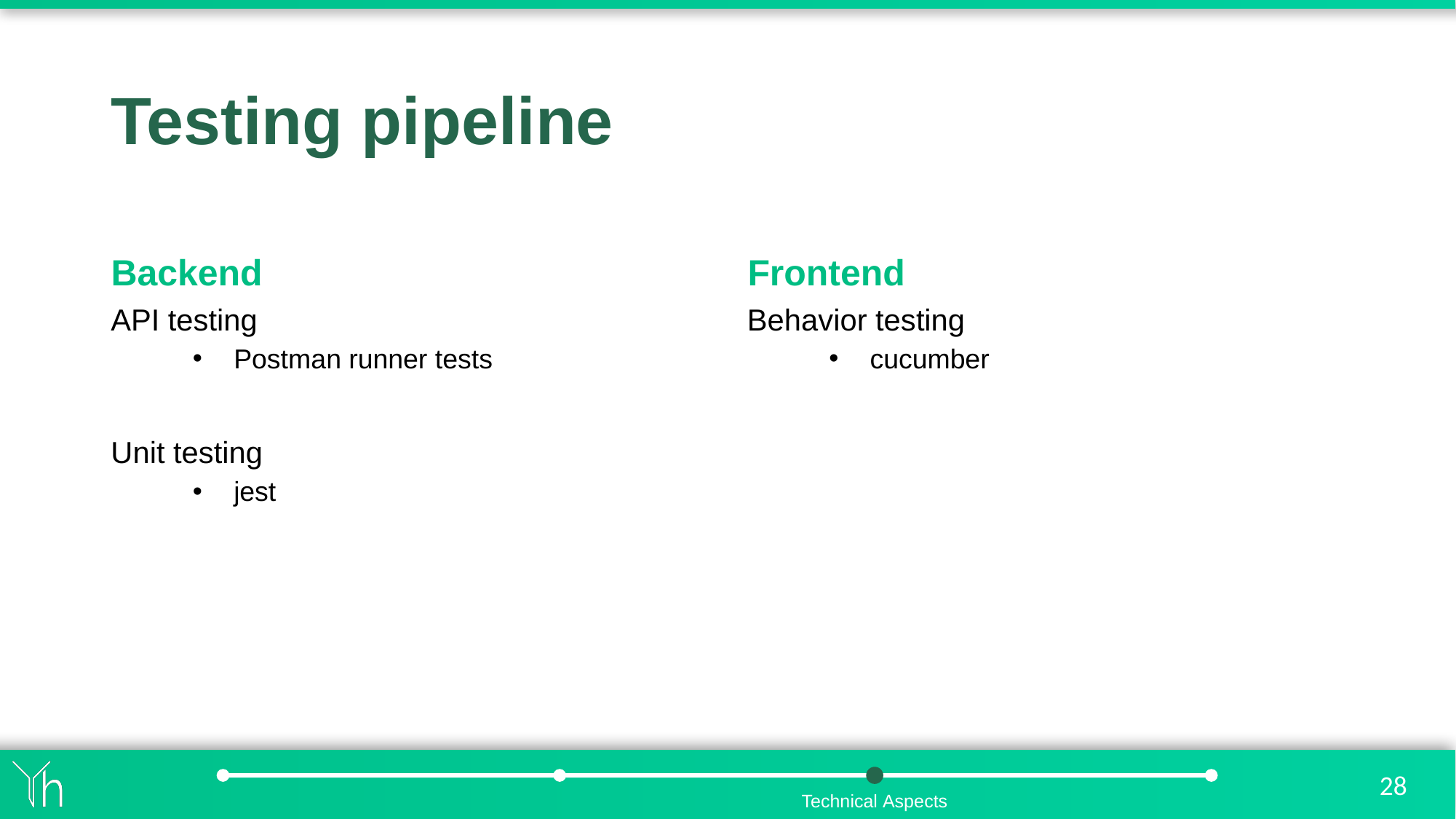

# Testing pipeline
Backend
Frontend
API testing
Postman runner tests

Unit testing
jest
Behavior testing
cucumber

Technical Aspects